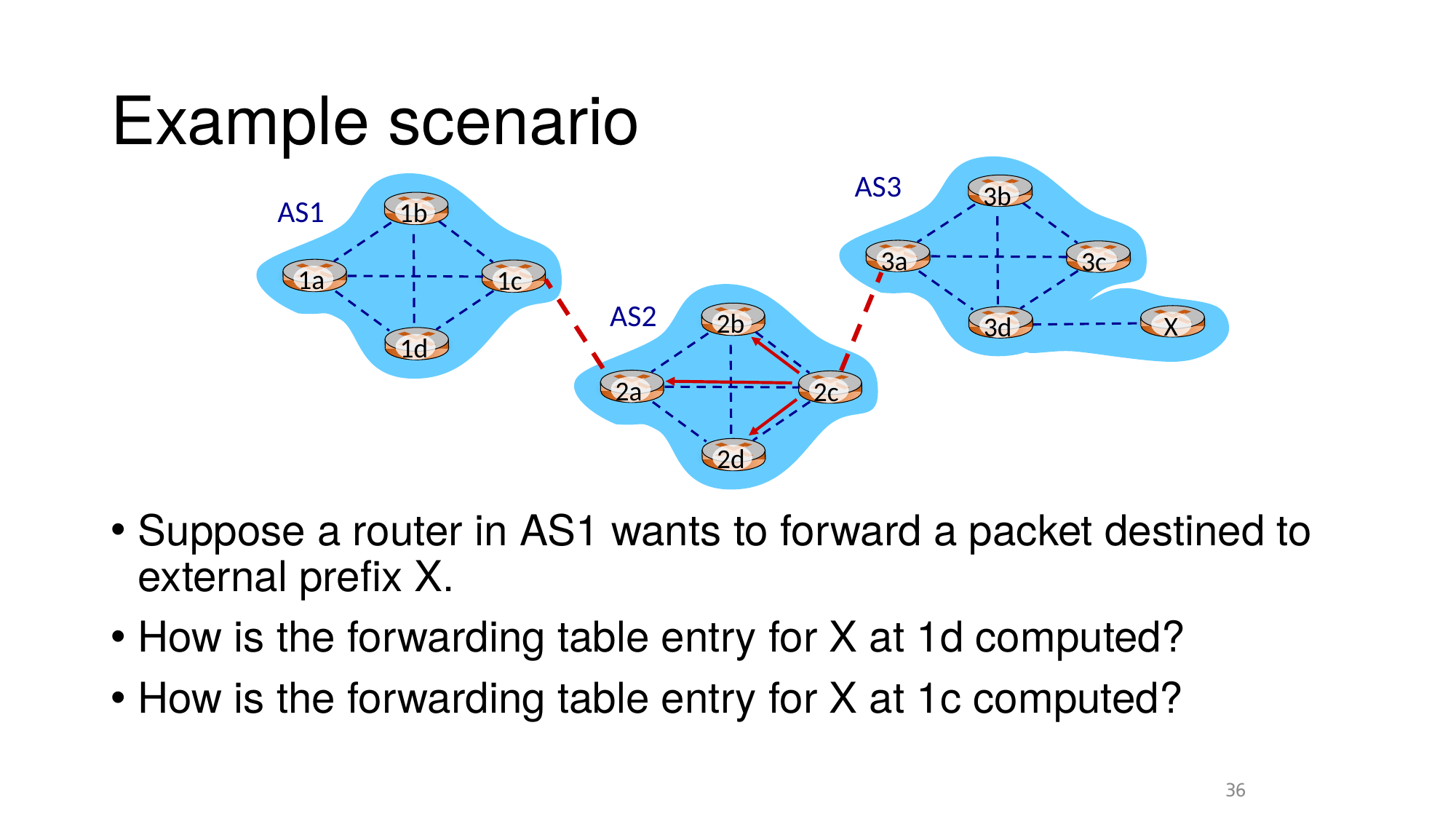

# Example scenario

AS3
3b

3a

3c

3d

1b

1a

1c

1d

AS1

2b

2a

2c

2d

  X

AS2
Suppose a router in AS1 wants to forward a packet destined to external prefix X.
How is the forwarding table entry for X at 1d computed?
How is the forwarding table entry for X at 1c computed?

36